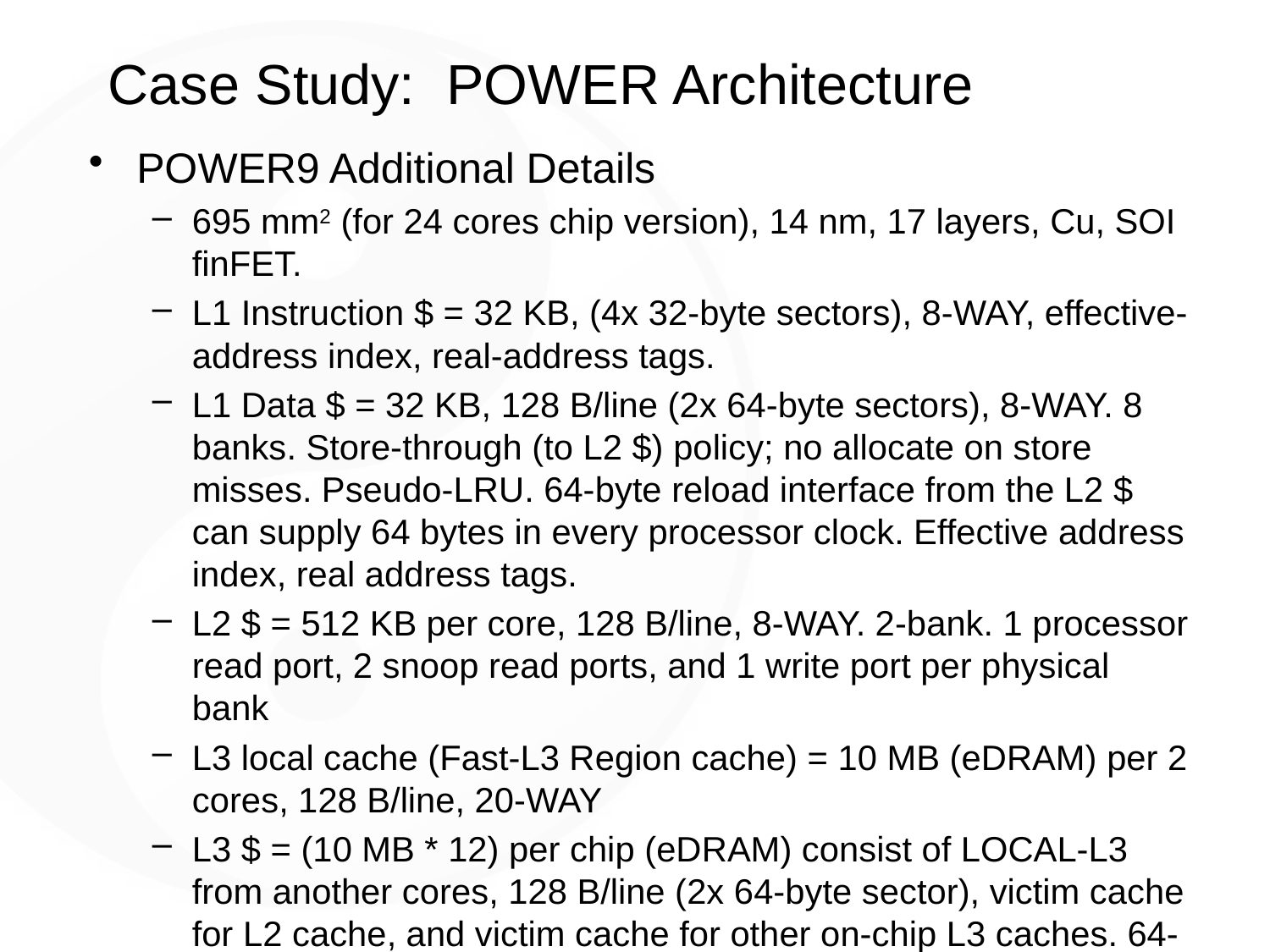

# Case Study:  POWER Architecture
POWER9 Additional Details
695 mm2 (for 24 cores chip version), 14 nm, 17 layers, Cu, SOI finFET.
L1 Instruction $ = 32 KB, (4x 32-byte sectors), 8-WAY, effective-address index, real-address tags.
L1 Data $ = 32 KB, 128 B/line (2x 64-byte sectors), 8-WAY. 8 banks. Store-through (to L2 $) policy; no allocate on store misses. Pseudo-LRU. 64-byte reload interface from the L2 $ can supply 64 bytes in every processor clock. Effective address index, real address tags.
L2 $ = 512 KB per core, 128 B/line, 8-WAY. 2-bank. 1 processor read port, 2 snoop read ports, and 1 write port per physical bank
L3 local cache (Fast-L3 Region cache) = 10 MB (eDRAM) per 2 cores, 128 B/line, 20-WAY
L3 $ = (10 MB * 12) per chip (eDRAM) consist of LOCAL-L3 from another cores, 128 B/line (2x 64-byte sector), victim cache for L2 cache, and victim cache for other on-chip L3 caches. 64-byte wide data bus to L2 for reads.